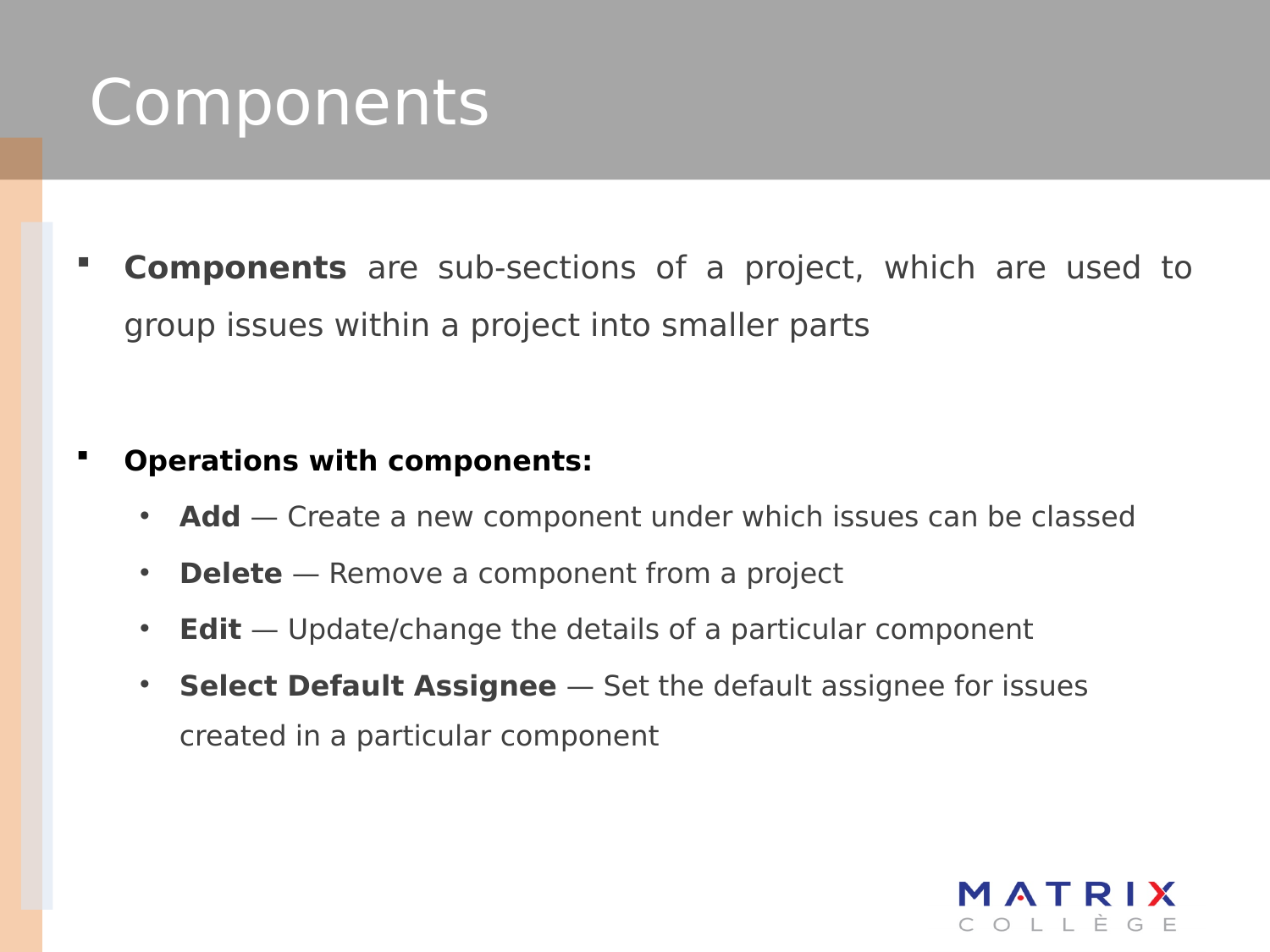

# Components
Components are sub-sections of a project, which are used to group issues within a project into smaller parts

Operations with components:
Add — Create a new component under which issues can be classed
Delete — Remove a component from a project
Edit — Update/change the details of a particular component
Select Default Assignee — Set the default assignee for issues created in a particular component

14